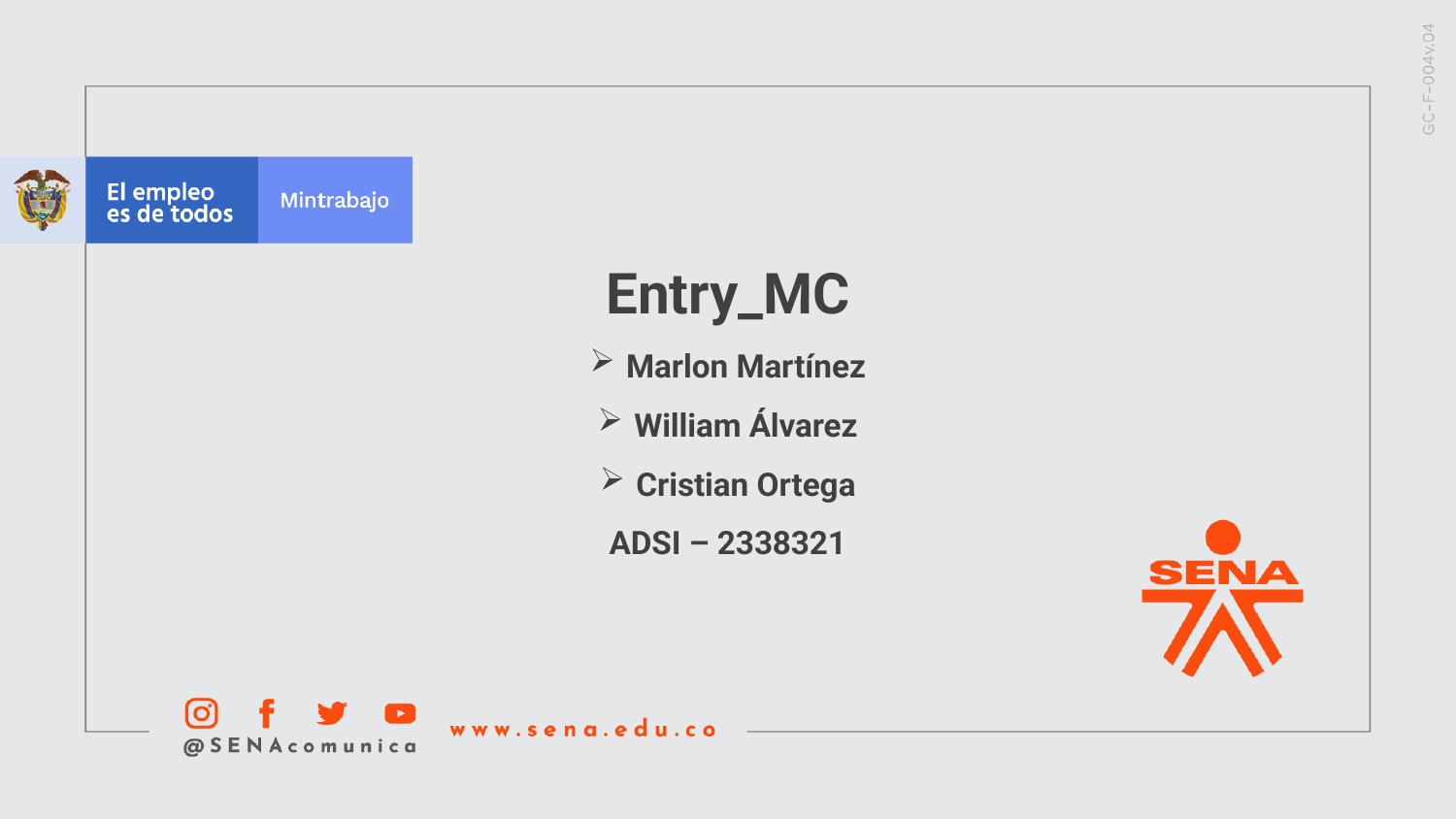

# Entry_MC
Marlon Martínez
William Álvarez
Cristian Ortega
ADSI – 2338321